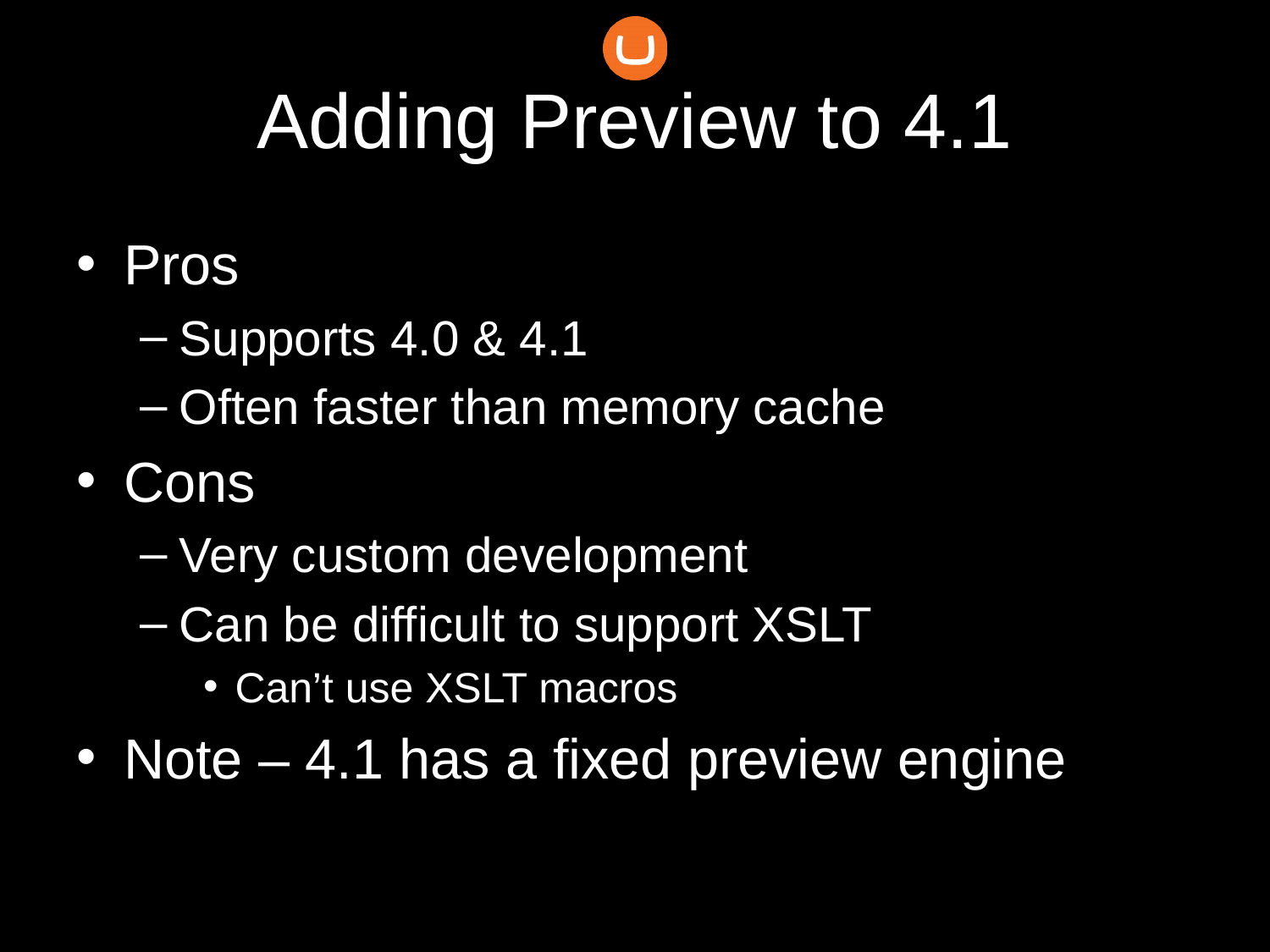

# Adding Preview to 4.1
Pros
Supports 4.0 & 4.1
Often faster than memory cache
Cons
Very custom development
Can be difficult to support XSLT
Can’t use XSLT macros
Note – 4.1 has a fixed preview engine